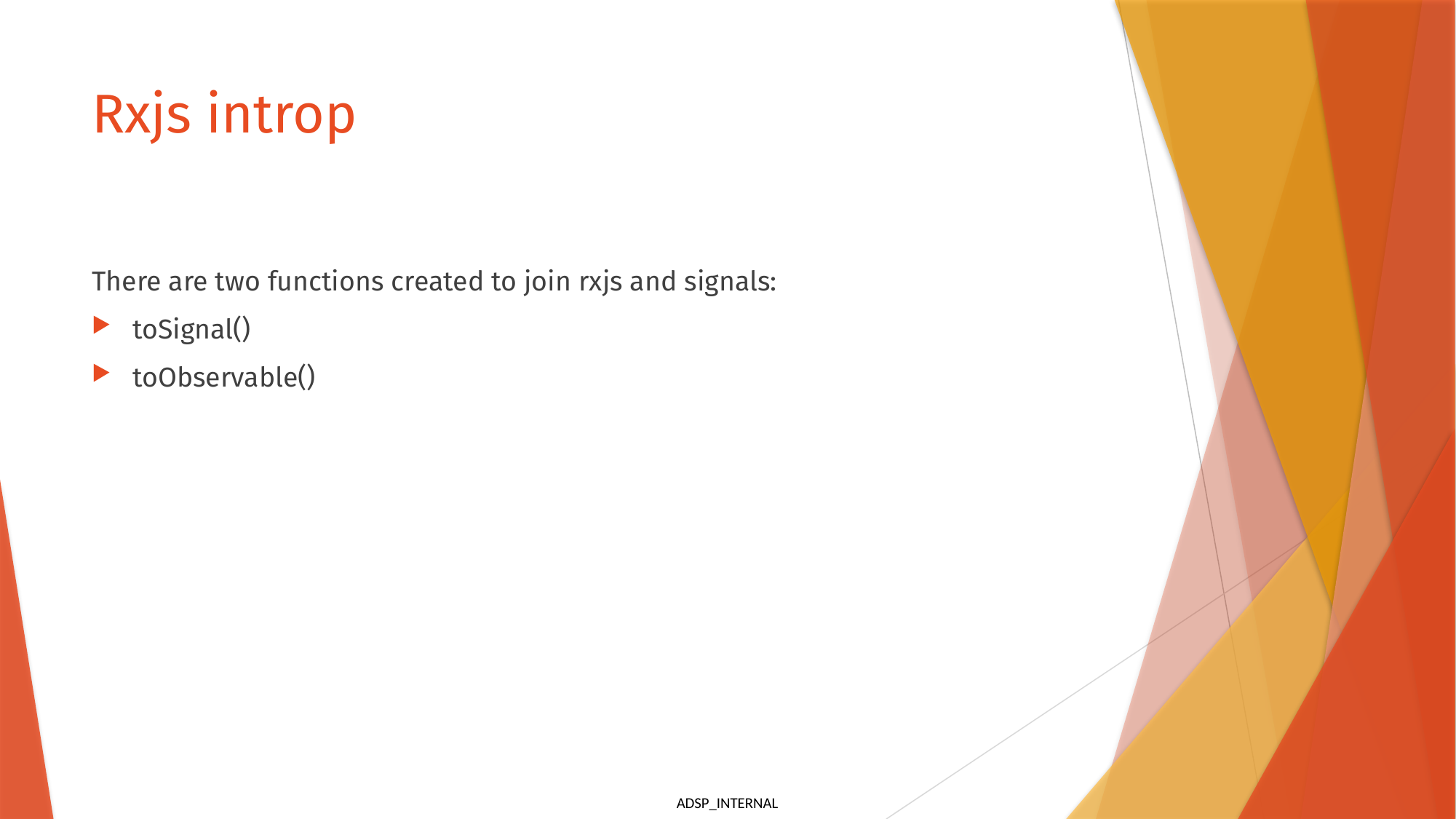

# Rxjs introp
There are two functions created to join rxjs and signals:
toSignal()
toObservable()